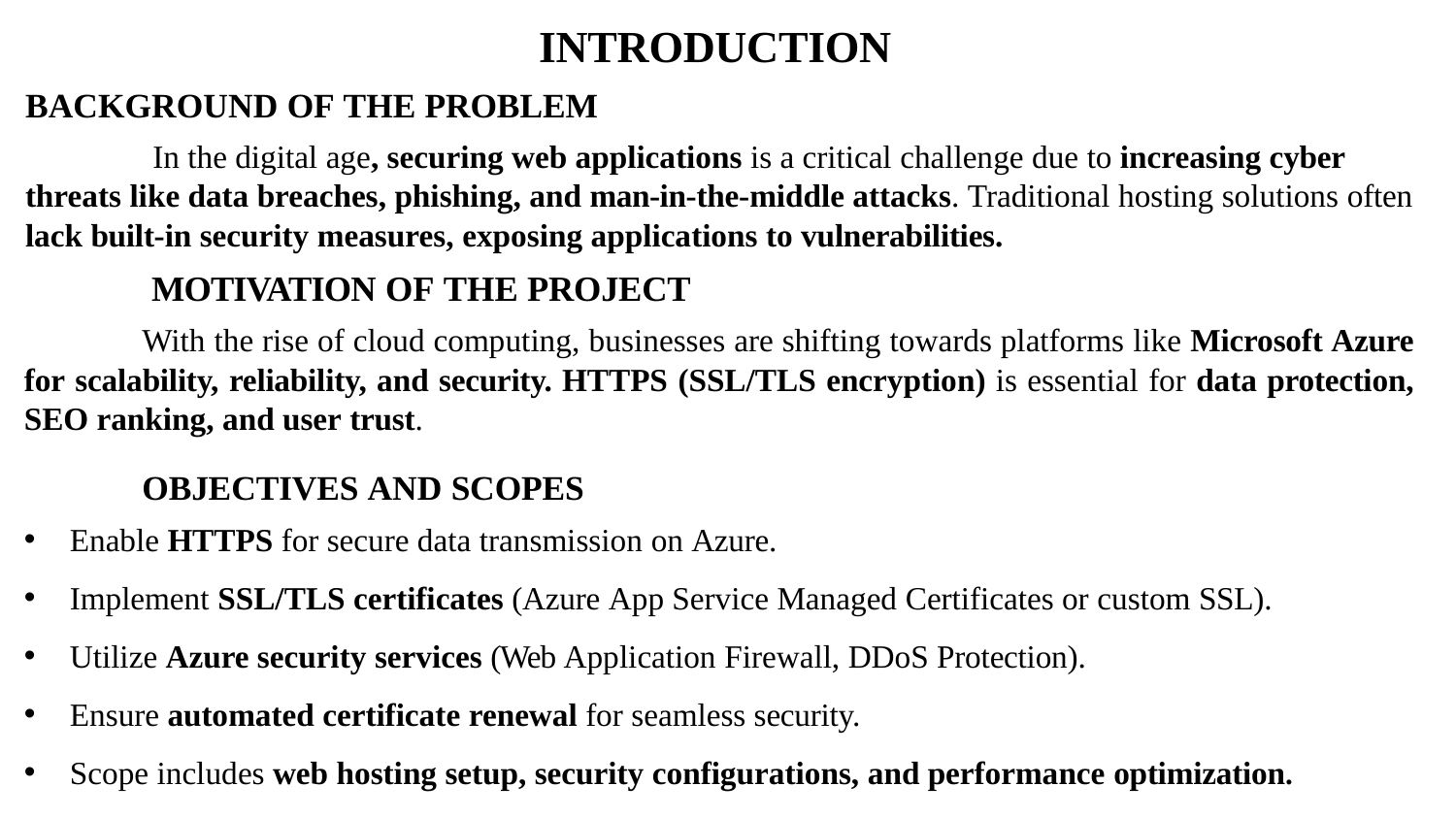

# INTRODUCTION
BACKGROUND OF THE PROBLEM
In the digital age, securing web applications is a critical challenge due to increasing cyber threats like data breaches, phishing, and man-in-the-middle attacks. Traditional hosting solutions often lack built-in security measures, exposing applications to vulnerabilities.
MOTIVATION OF THE PROJECT
With the rise of cloud computing, businesses are shifting towards platforms like Microsoft Azure for scalability, reliability, and security. HTTPS (SSL/TLS encryption) is essential for data protection, SEO ranking, and user trust.
OBJECTIVES AND SCOPES
Enable HTTPS for secure data transmission on Azure.
Implement SSL/TLS certificates (Azure App Service Managed Certificates or custom SSL).
Utilize Azure security services (Web Application Firewall, DDoS Protection).
Ensure automated certificate renewal for seamless security.
Scope includes web hosting setup, security configurations, and performance optimization.